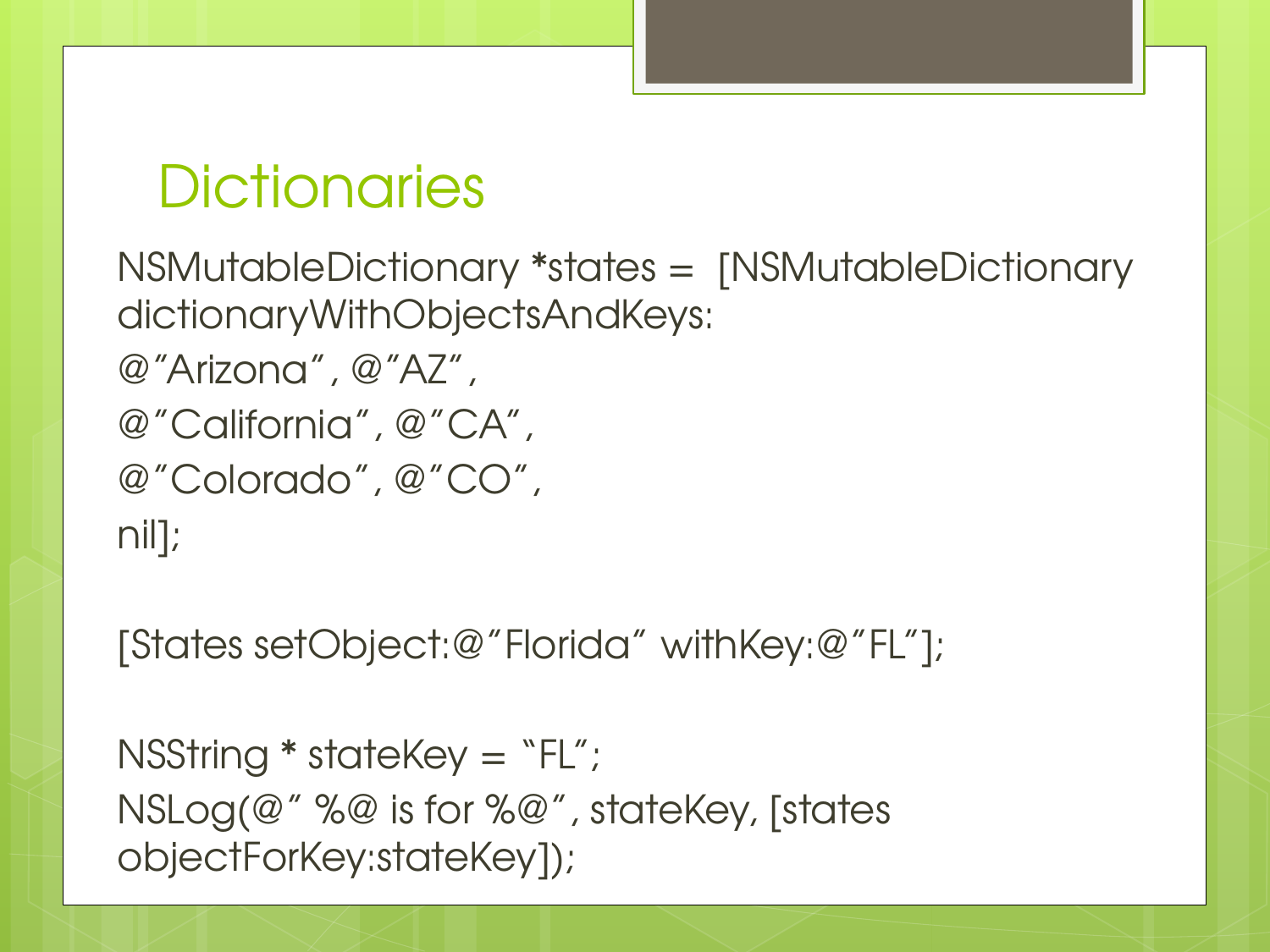

# Dictionaries
NSMutableDictionary *states =  [NSMutableDictionary dictionaryWithObjectsAndKeys:
@”Arizona”, @”AZ”,
@”California”, @”CA”,
@”Colorado”, @”CO”,
nil];

[States setObject:@”Florida” withKey:@”FL”];

NSString * stateKey = “FL”;
NSLog(@” %@ is for %@”, stateKey, [states objectForKey:stateKey]);